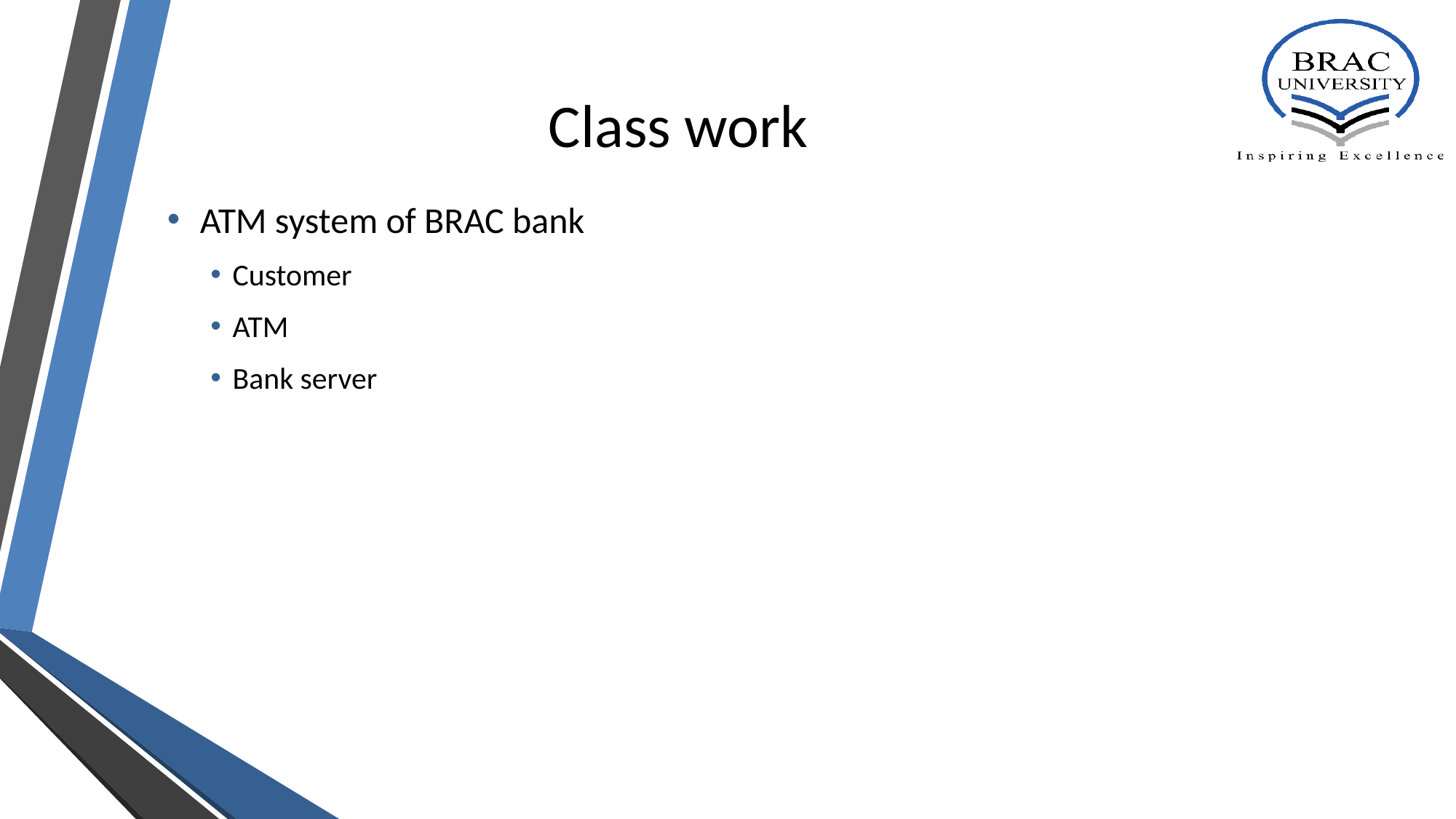

# Class work
ATM system of BRAC bank
Customer
ATM
Bank server